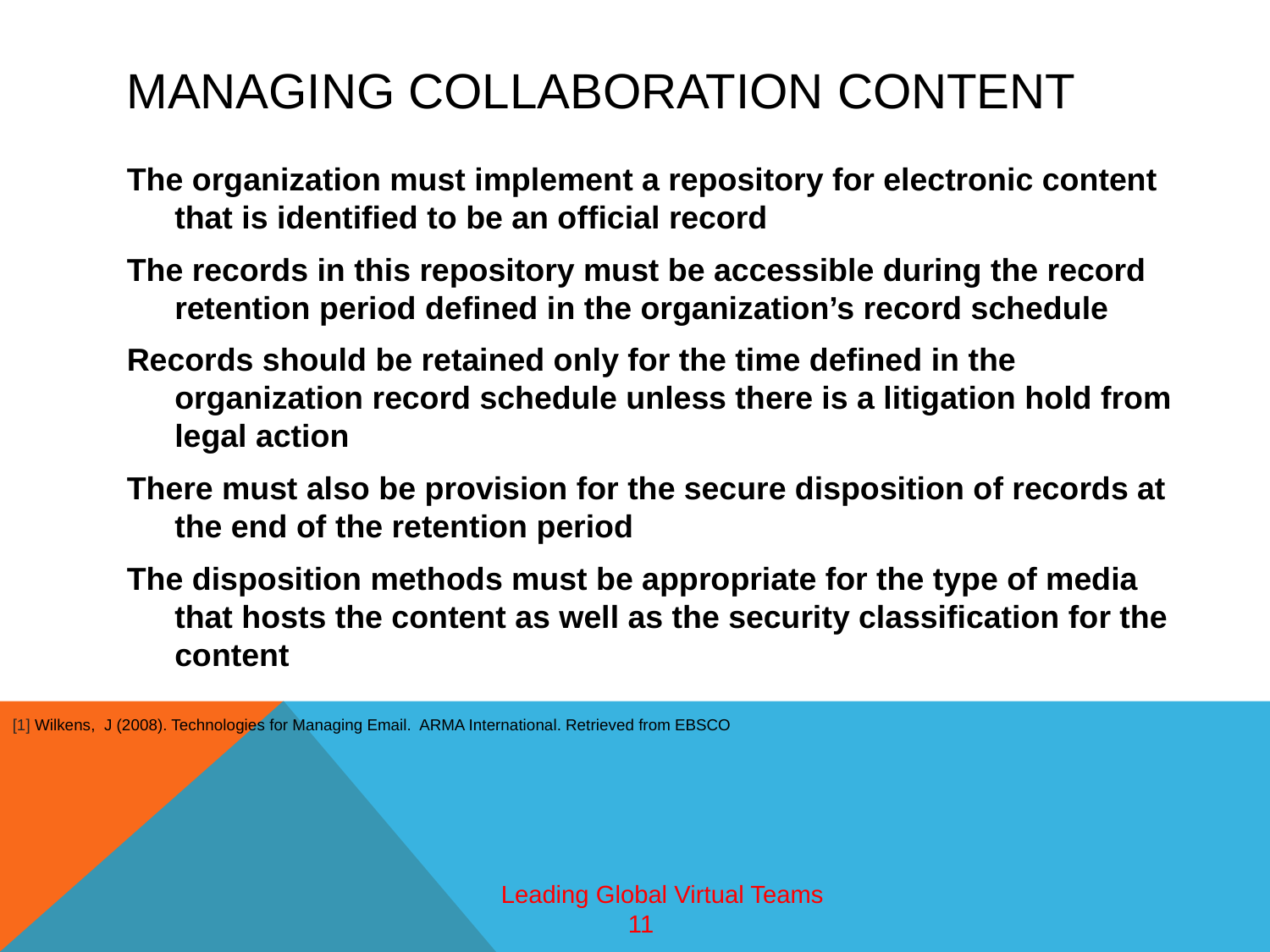

# Managing collaboration content
The organization must implement a repository for electronic content that is identified to be an official record
The records in this repository must be accessible during the record retention period defined in the organization’s record schedule
Records should be retained only for the time defined in the organization record schedule unless there is a litigation hold from legal action
There must also be provision for the secure disposition of records at the end of the retention period
The disposition methods must be appropriate for the type of media that hosts the content as well as the security classification for the content

[1] Wilkens,  J (2008). Technologies for Managing Email.  ARMA International. Retrieved from EBSCO